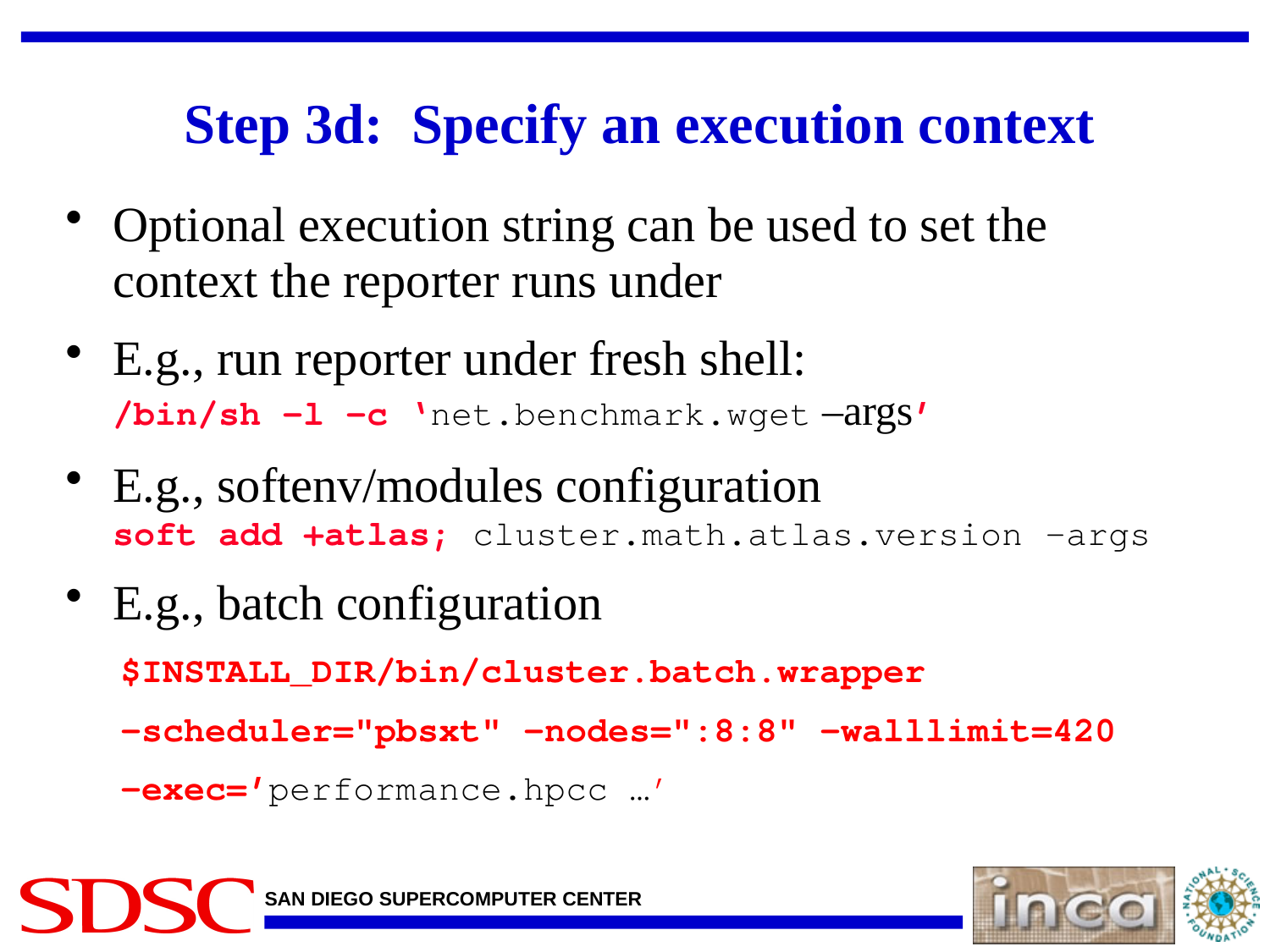

# Step 3d:  Specify an execution context
Optional execution string can be used to set the context the reporter runs under
E.g., run reporter under fresh shell:
/bin/sh -l -c ‘net.benchmark.wget –args’
E.g., softenv/modules configuration
soft add +atlas; cluster.math.atlas.version –args
E.g., batch configuration
$INSTALL_DIR/bin/cluster.batch.wrapper
-scheduler="pbsxt" -nodes=":8:8" -walllimit=420
-exec=’performance.hpcc …’